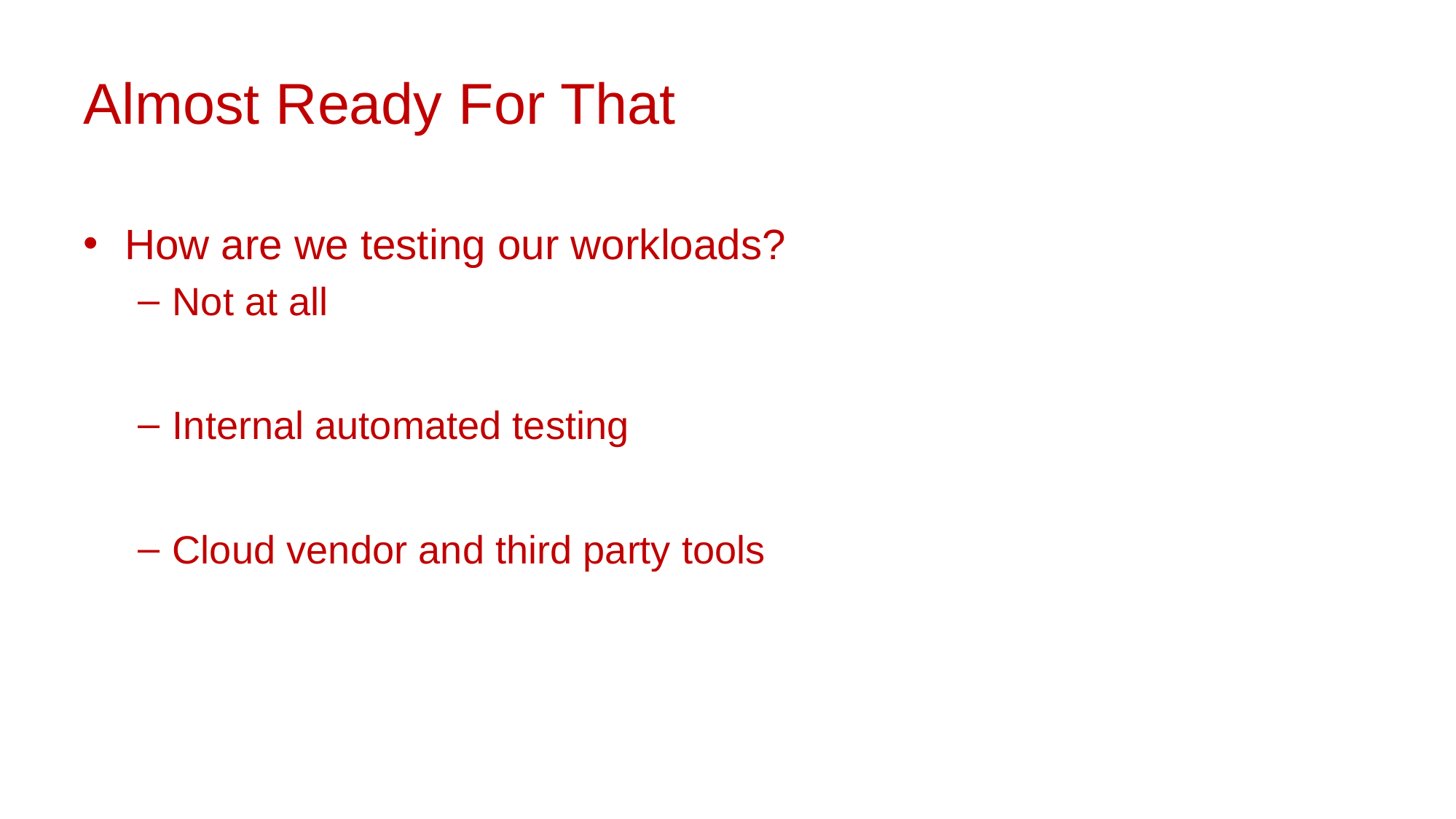

# Almost Ready For That
How are we testing our workloads?
Not at all

Internal automated testing

Cloud vendor and third party tools